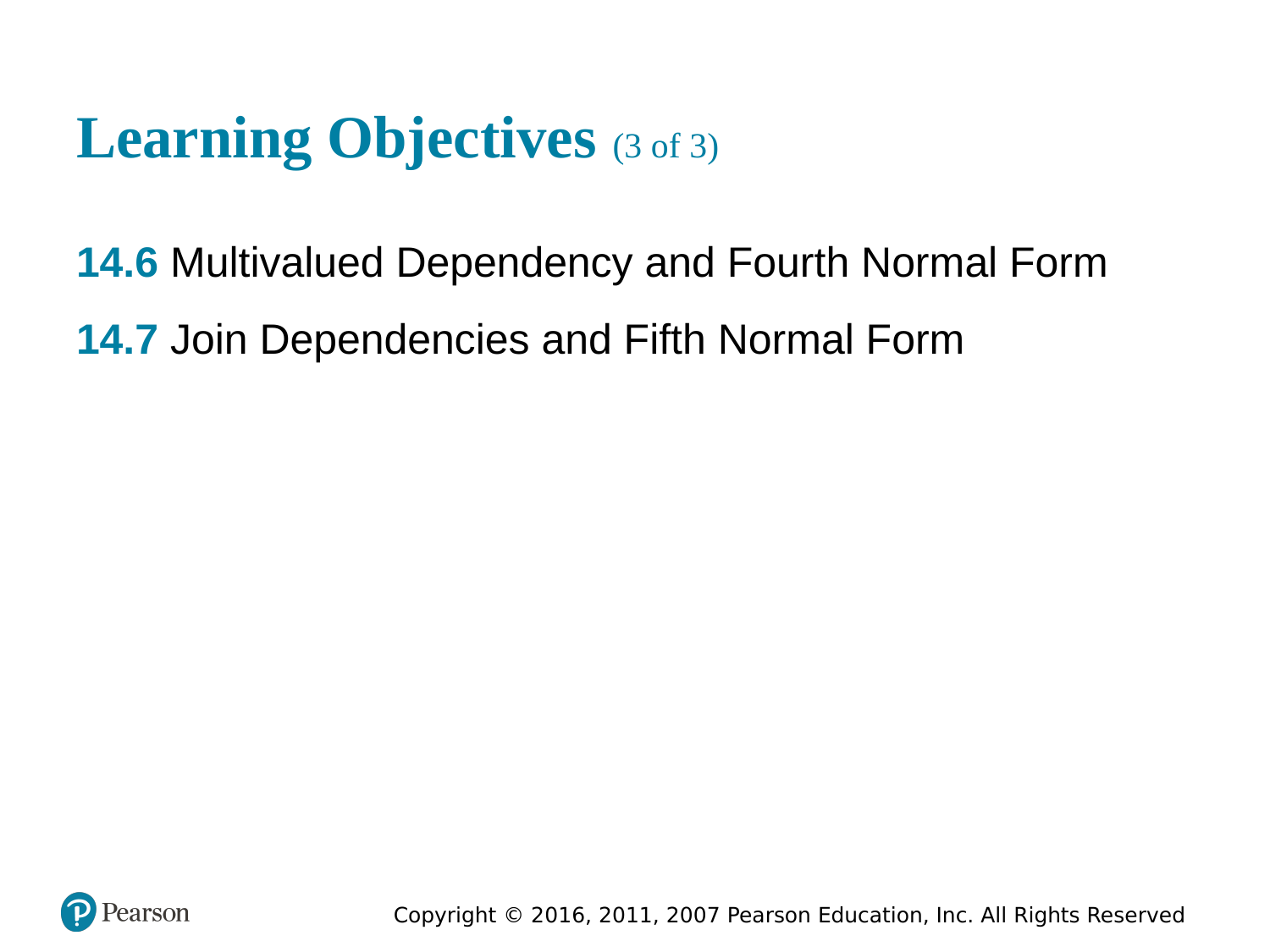

# Learning Objectives (3 of 3)
14.6 Multivalued Dependency and Fourth Normal Form
14.7 Join Dependencies and Fifth Normal Form